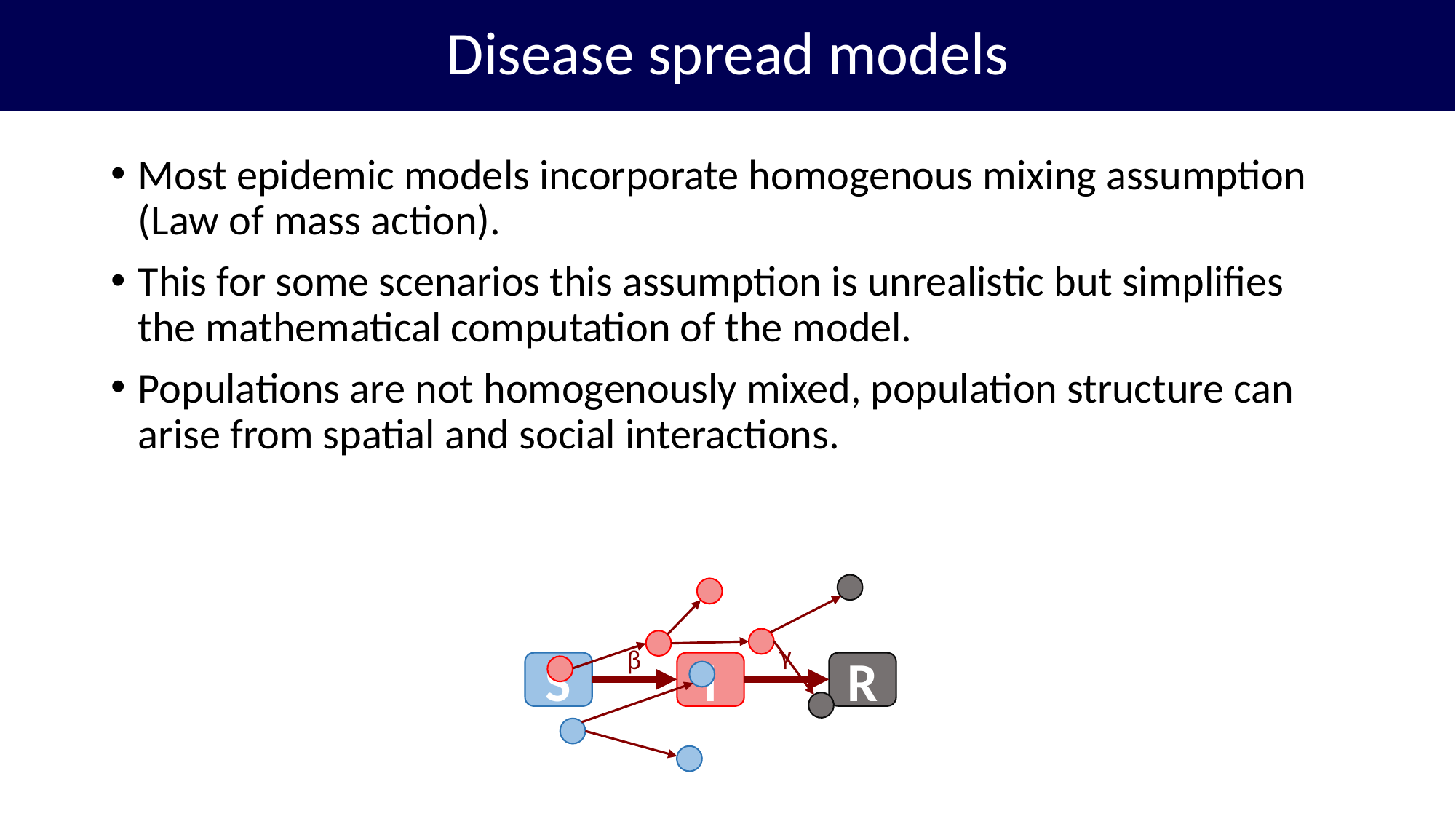

Disease spread models
Most epidemic models incorporate homogenous mixing assumption (Law of mass action).
This for some scenarios this assumption is unrealistic but simplifies the mathematical computation of the model.
Populations are not homogenously mixed, population structure can arise from spatial and social interactions.

γ
β
I
R
S